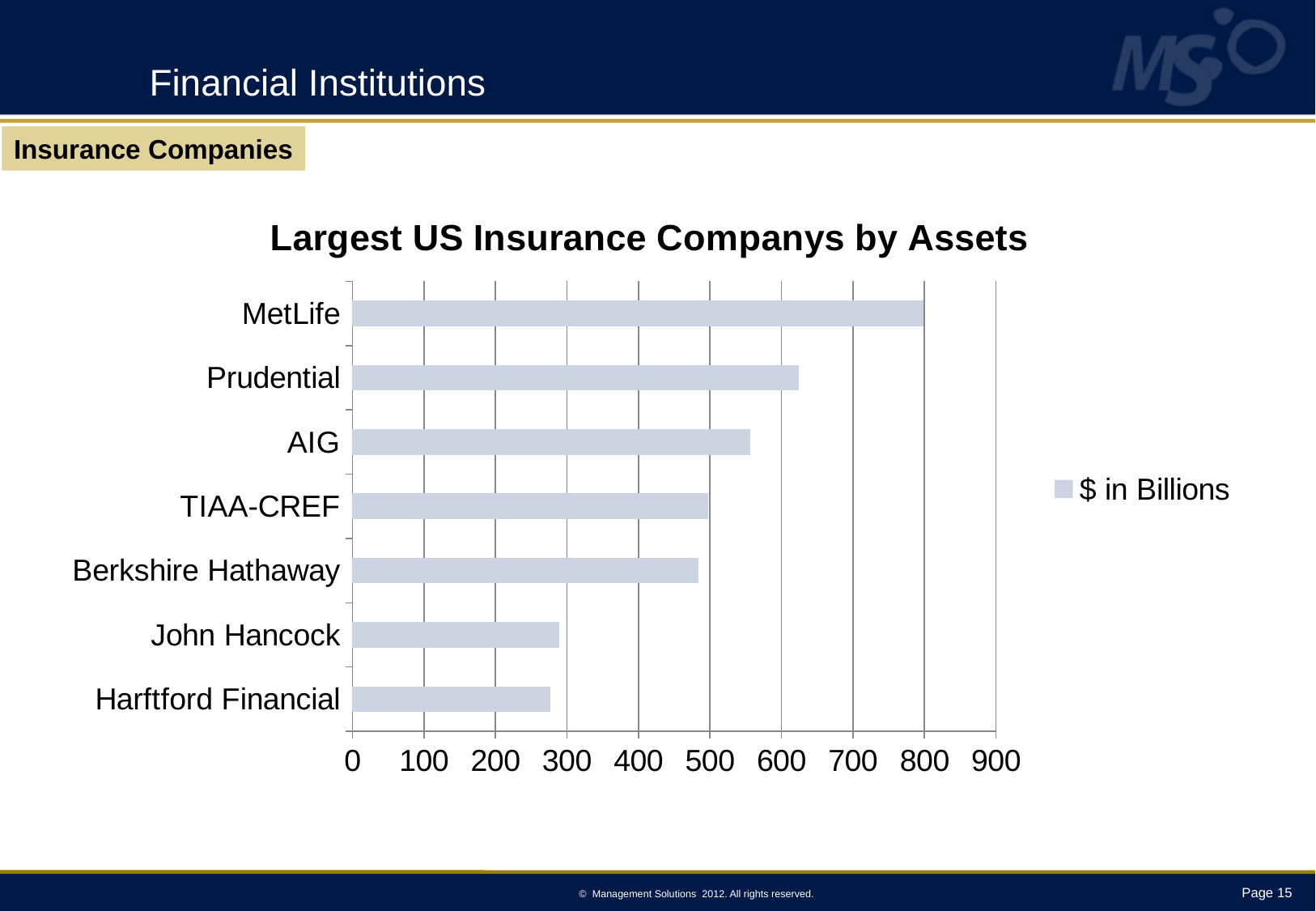

# Financial Institutions
Insurance Companies

### Chart: Largest US Insurance Companys by Assets

| Category | $ in Billions |
|---|---|
| Harftford Financial | 277.0 |
| John Hancock | 289.0 |
| Berkshire Hathaway | 484.0 |
| TIAA-CREF | 498.0 |
| AIG | 556.0 |
| Prudential | 624.0 |
| MetLife | 799.0 |